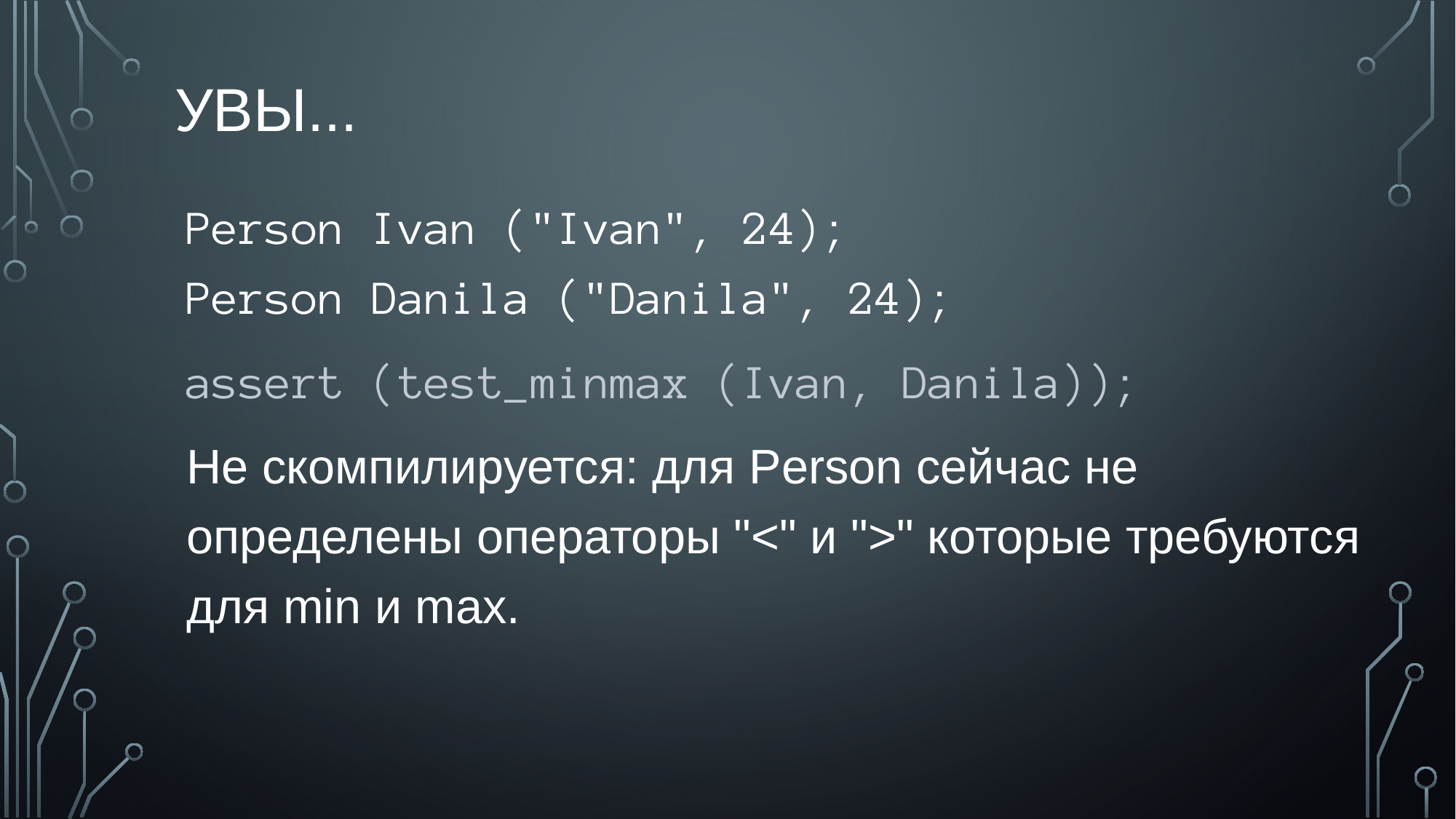

# Увы...
Person Ivan ("Ivan", 24);
Person Danila ("Danila", 24);
assert (test_minmax (Ivan, Danila));
Не скомпилируется: для Person сейчас не определены операторы "<" и ">" которые требуются для min и max.